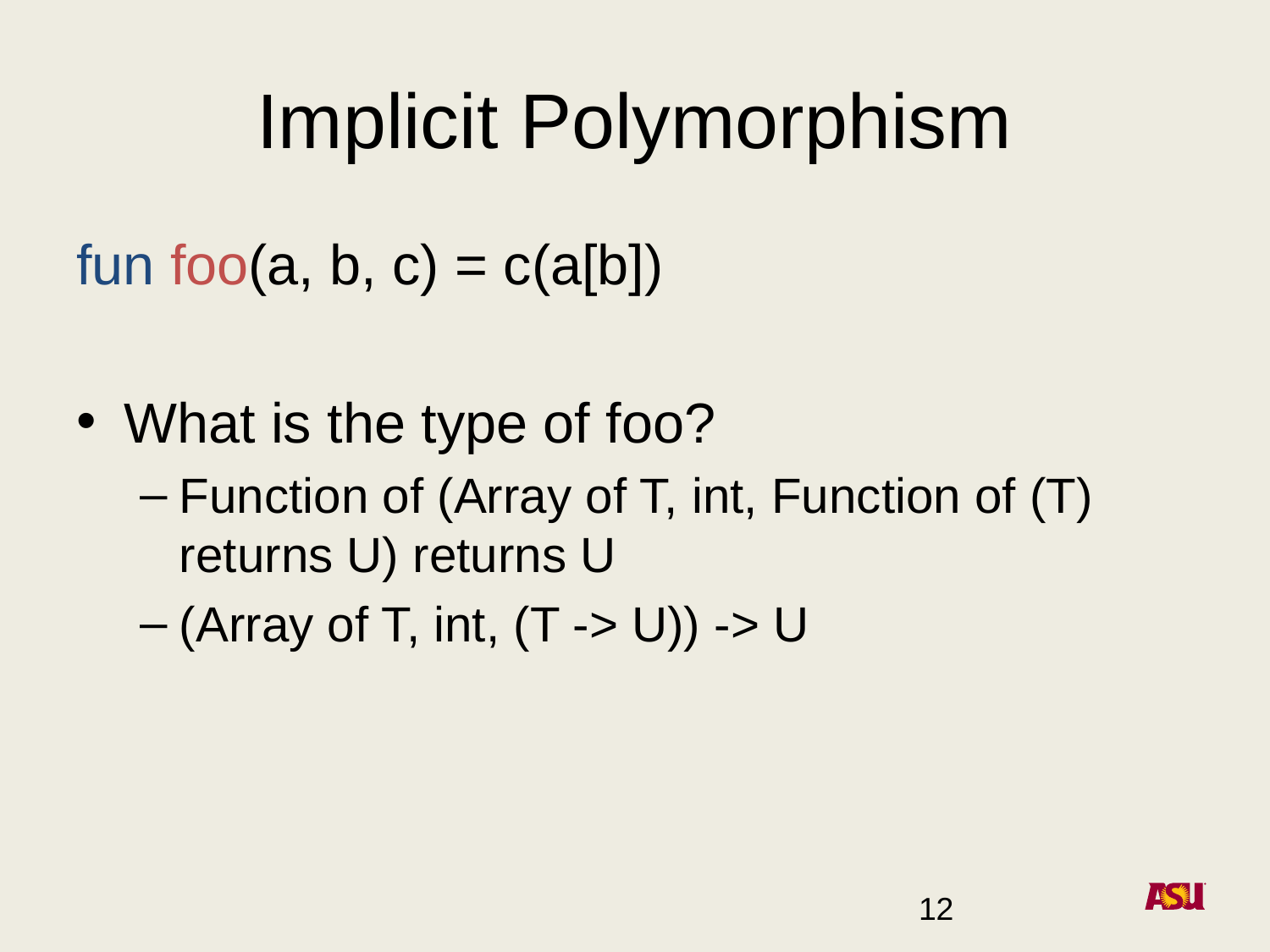

# Implicit Polymorphism
fun foo(a, b, c) = c(a[b])

What is the type of foo?
Function of (Array of T, int, Function of (T) returns U) returns U
(Array of T, int, (T -> U)) -> U
12